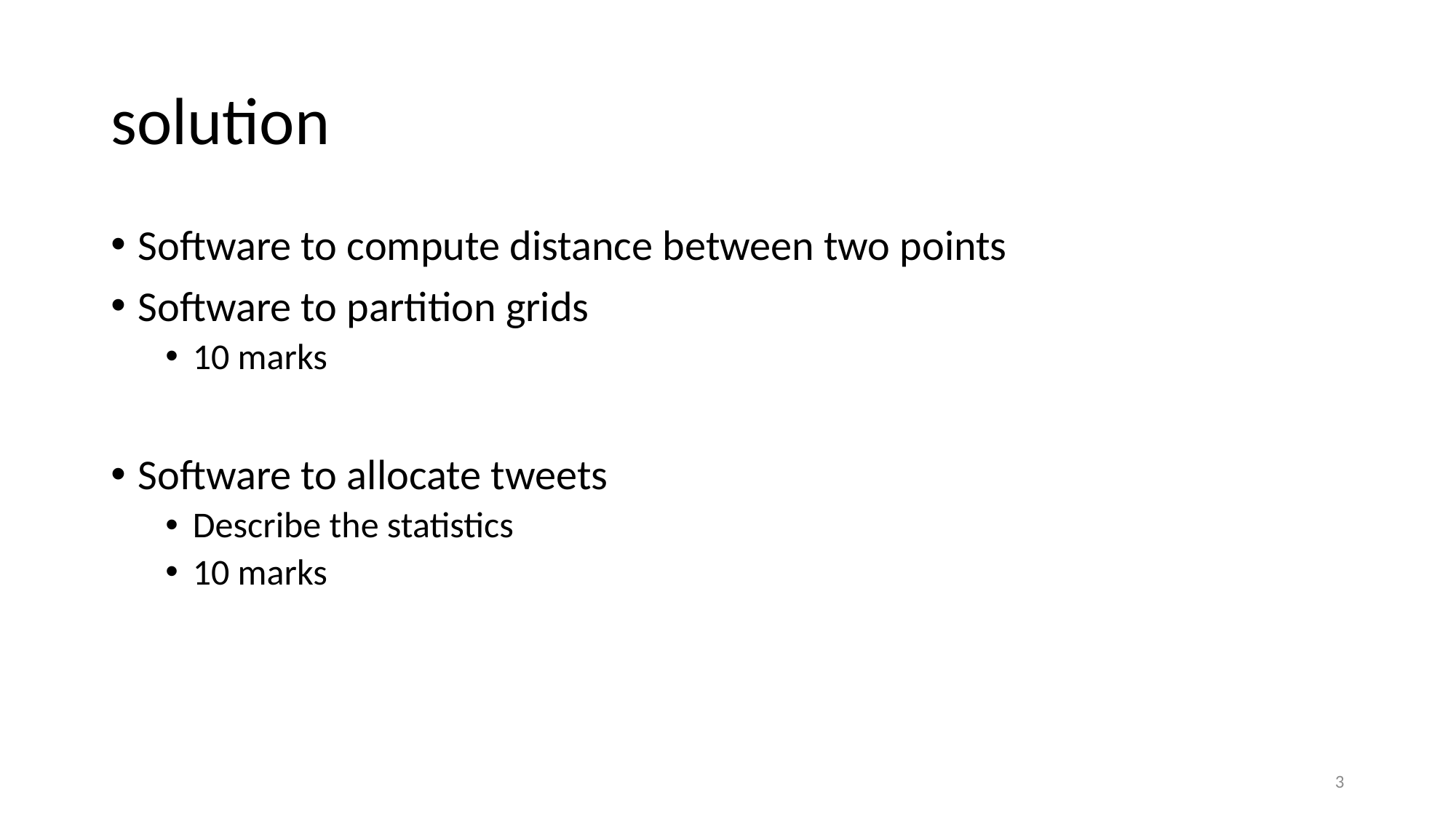

# solution
Software to compute distance between two points
Software to partition grids
10 marks

Software to allocate tweets
Describe the statistics
10 marks
3